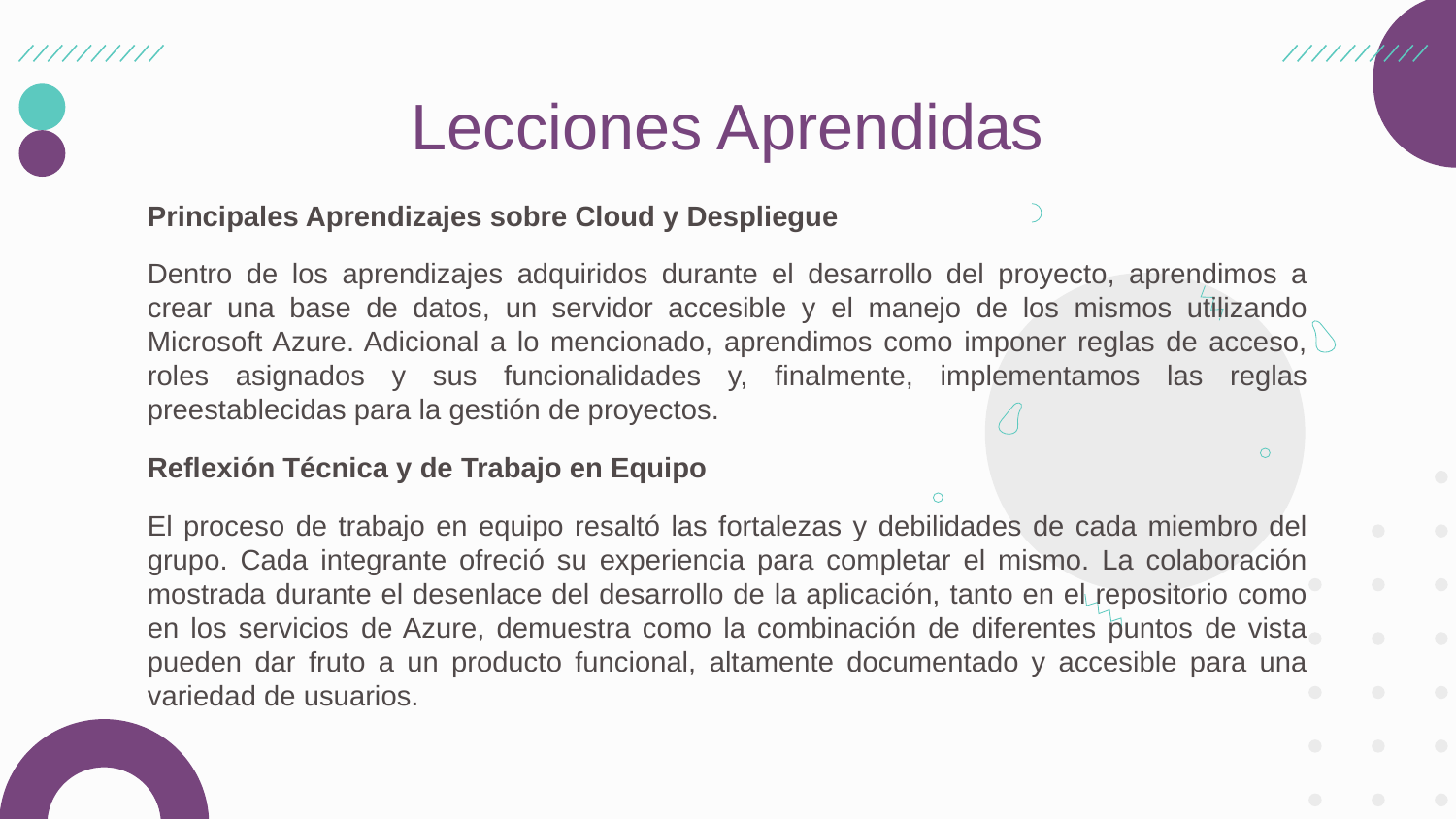

# Lecciones Aprendidas
Principales Aprendizajes sobre Cloud y Despliegue
Dentro de los aprendizajes adquiridos durante el desarrollo del proyecto, aprendimos a crear una base de datos, un servidor accesible y el manejo de los mismos utilizando Microsoft Azure. Adicional a lo mencionado, aprendimos como imponer reglas de acceso, roles asignados y sus funcionalidades y, finalmente, implementamos las reglas preestablecidas para la gestión de proyectos.
Reflexión Técnica y de Trabajo en Equipo
El proceso de trabajo en equipo resaltó las fortalezas y debilidades de cada miembro del grupo. Cada integrante ofreció su experiencia para completar el mismo. La colaboración mostrada durante el desenlace del desarrollo de la aplicación, tanto en el repositorio como en los servicios de Azure, demuestra como la combinación de diferentes puntos de vista pueden dar fruto a un producto funcional, altamente documentado y accesible para una variedad de usuarios.